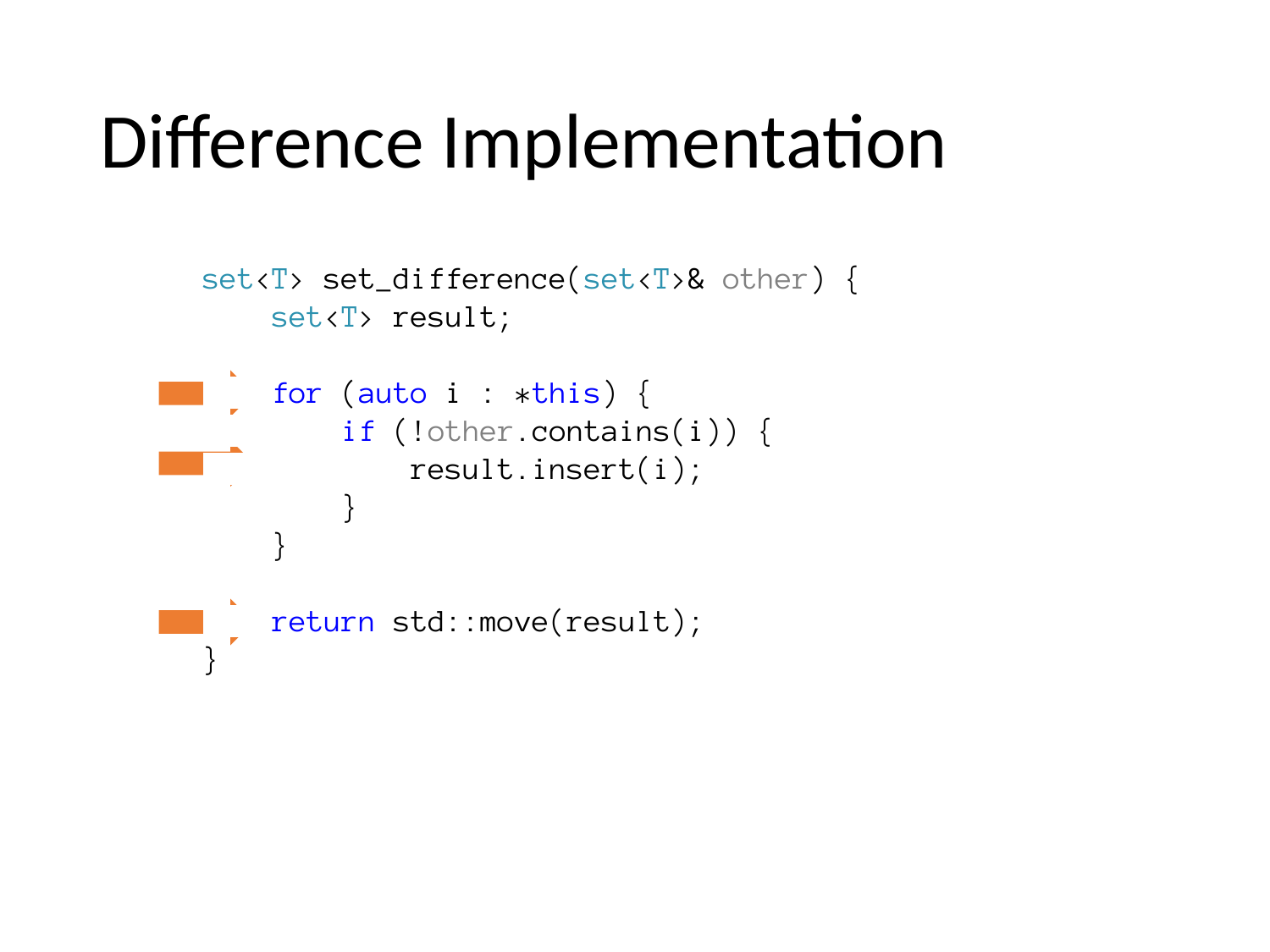

# Difference Implementation
set<T> set_difference(set<T>& other) {
    set<T> result;

    for (auto i : *this) {
        if (!other.contains(i)) {
            result.insert(i);
        }
    }

    return std::move(result);
}